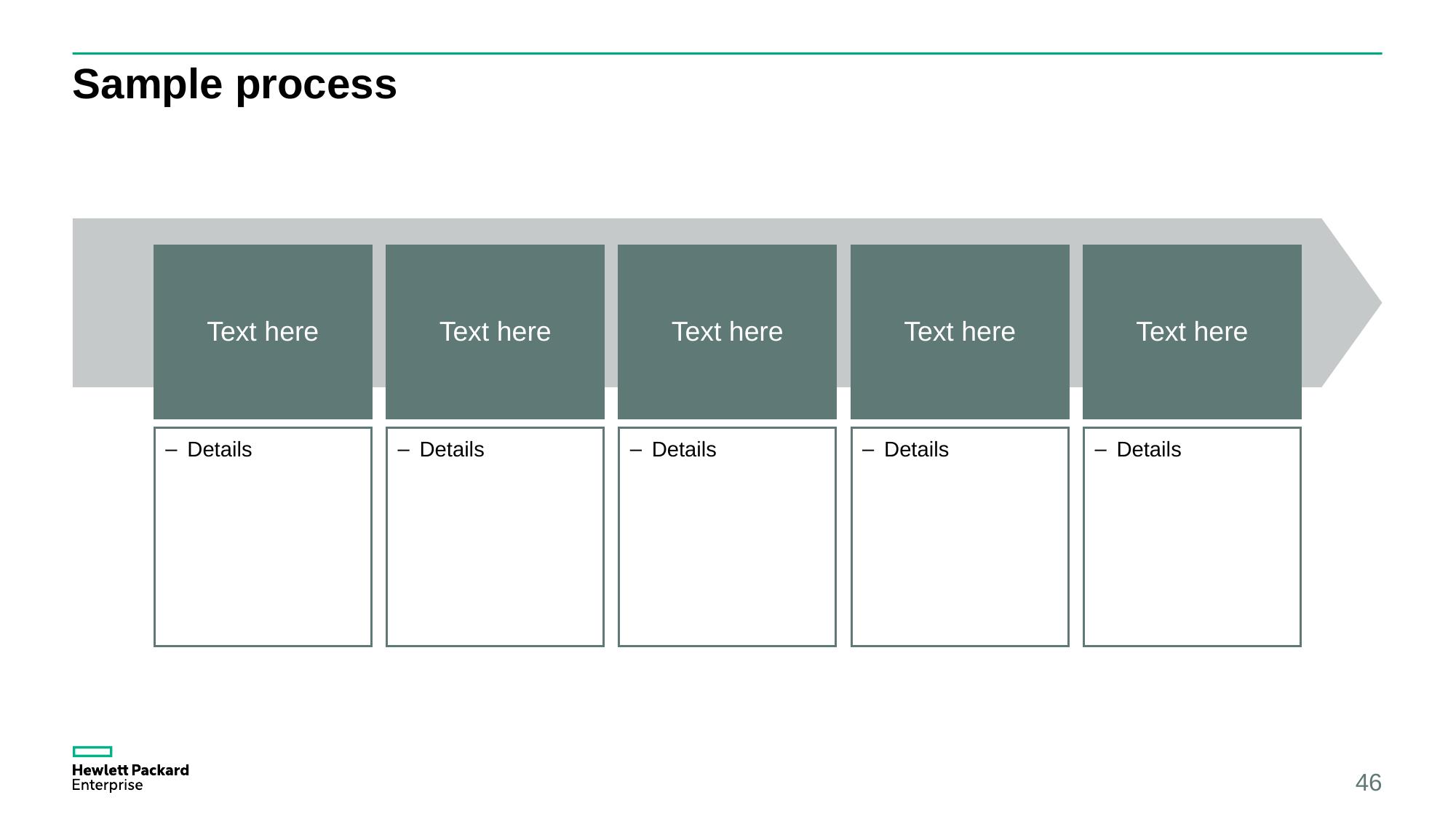

# Sample process

Text here
Text here
Text here
Text here
Text here
Details
Details
Details
Details
Details
46